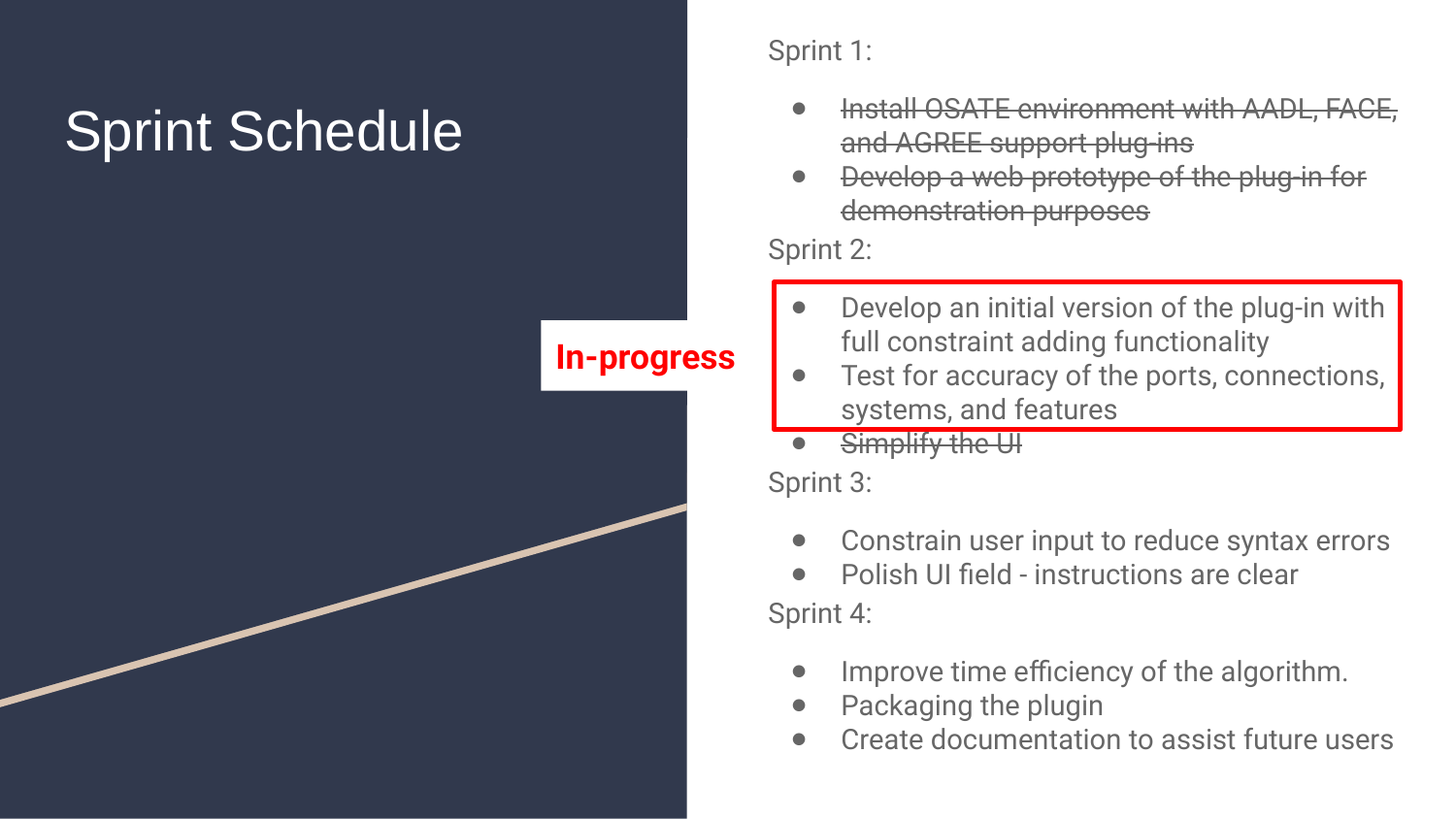

Sprint 1:
Install OSATE environment with AADL, FACE, and AGREE support plug-ins
Develop a web prototype of the plug-in for demonstration purposes
Sprint 2:
Develop an initial version of the plug-in with full constraint adding functionality
Test for accuracy of the ports, connections, systems, and features
Simplify the UI
Sprint 3:
Constrain user input to reduce syntax errors
Polish UI field - instructions are clear
Sprint 4:
Improve time efficiency of the algorithm.
Packaging the plugin
Create documentation to assist future users
# Sprint Schedule

In-progress